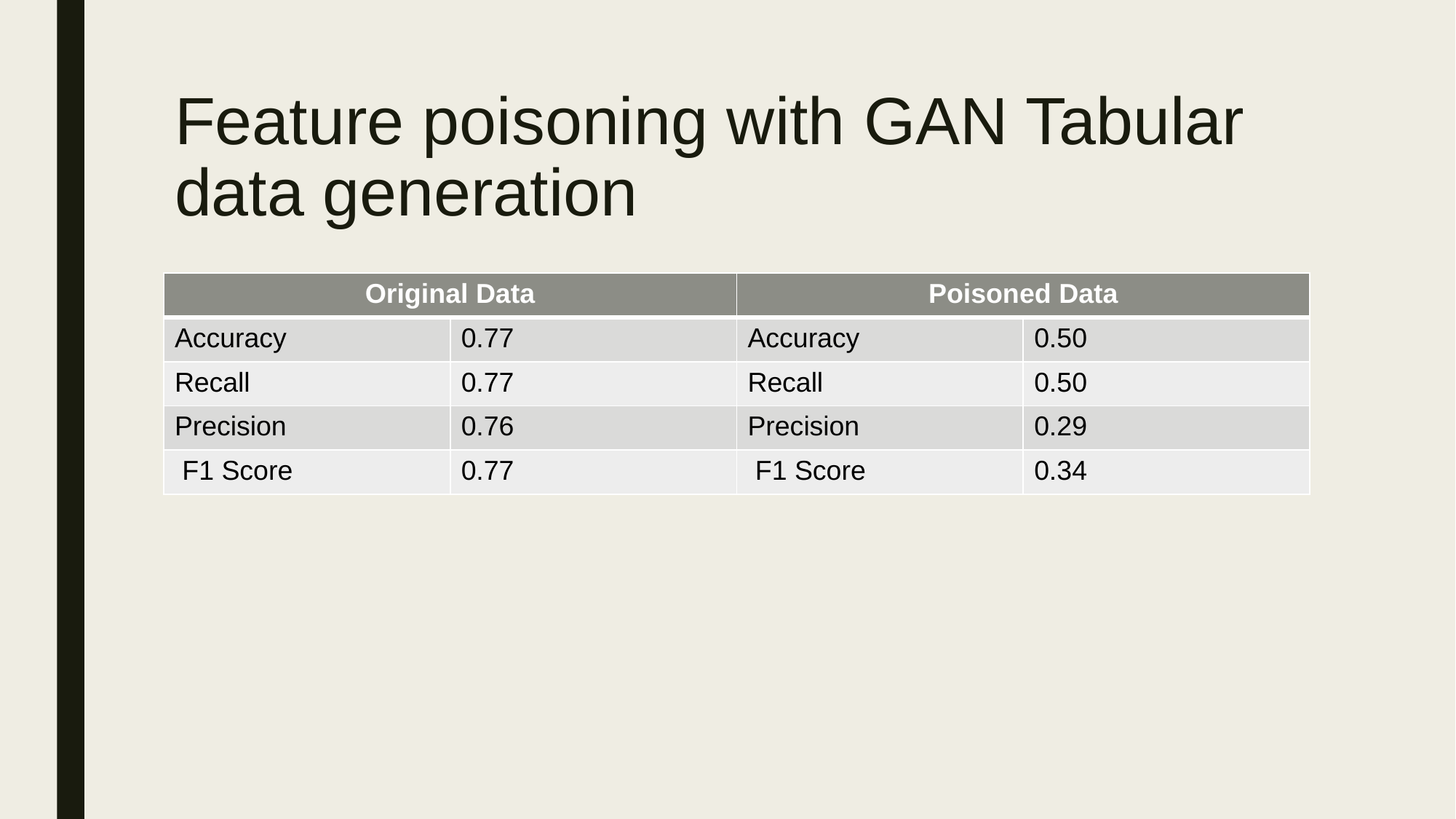

# Feature poisoning with GAN Tabular data generation
| Original Data |  | Poisoned Data |  |
| --- | --- | --- | --- |
| Accuracy | 0.77 | Accuracy | 0.50 |
| Recall | 0.77 | Recall | 0.50 |
| Precision | 0.76 | Precision | 0.29 |
| F1 Score | 0.77 | F1 Score | 0.34 |